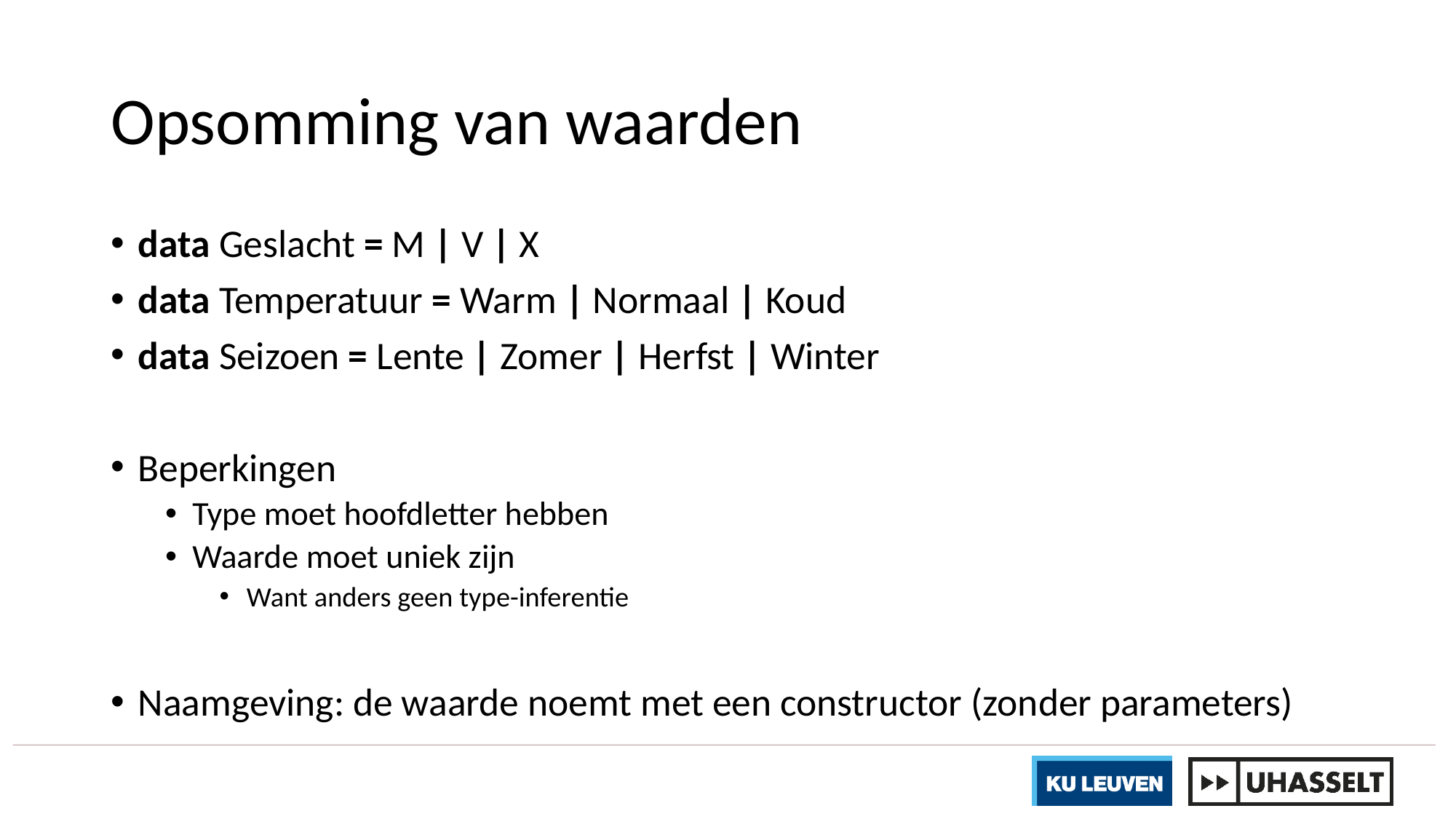

# Opsomming van waarden
data Geslacht = M | V | X
data Temperatuur = Warm | Normaal | Koud
data Seizoen = Lente | Zomer | Herfst | Winter

Beperkingen
Type moet hoofdletter hebben
Waarde moet uniek zijn
Want anders geen type-inferentie

Naamgeving: de waarde noemt met een constructor (zonder parameters)